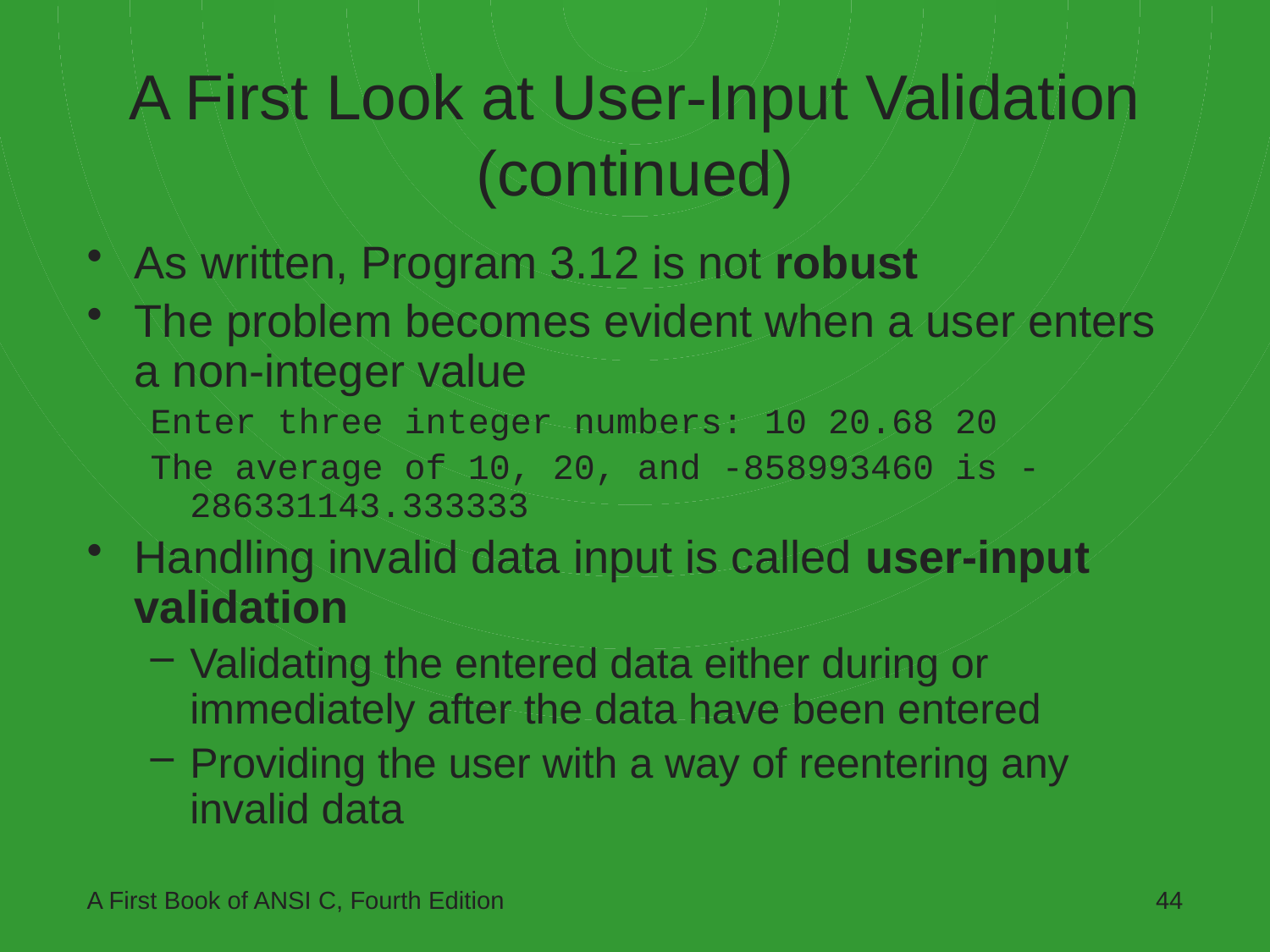

# A First Look at User-Input Validation (continued)
As written, Program 3.12 is not robust
The problem becomes evident when a user enters a non-integer value
Enter three integer numbers: 10 20.68 20
The average of 10, 20, and -858993460 is -286331143.333333
Handling invalid data input is called user-input validation
Validating the entered data either during or immediately after the data have been entered
Providing the user with a way of reentering any invalid data
A First Book of ANSI C, Fourth Edition
44